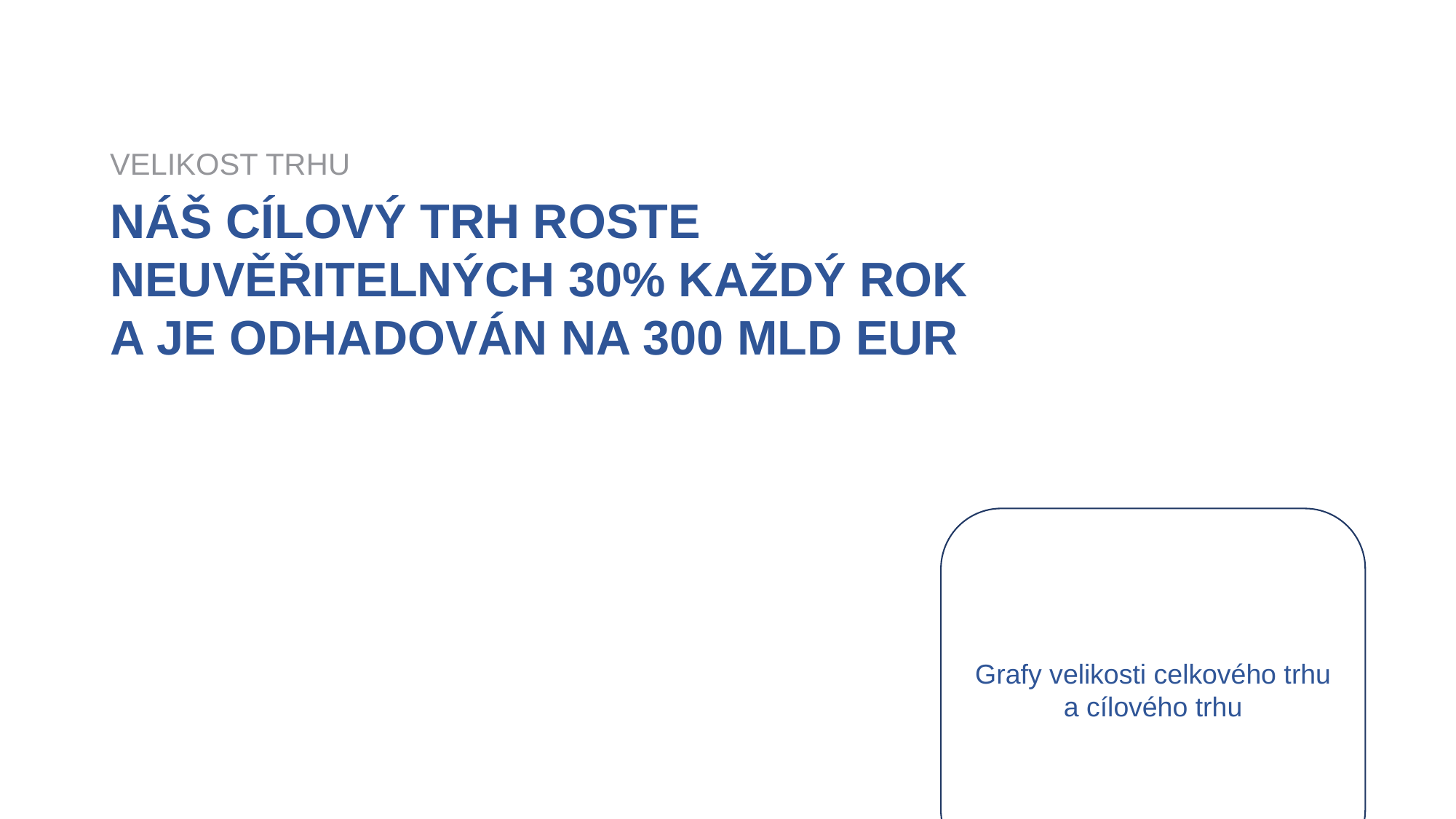

VELIKOST TRHU
NÁŠ CÍLOVÝ TRH ROSTE NEUVĚŘITELNÝCH 30% KAŽDÝ ROK
A JE ODHADOVÁN NA 300 MLD EUR
Grafy velikosti celkového trhu a cílového trhu